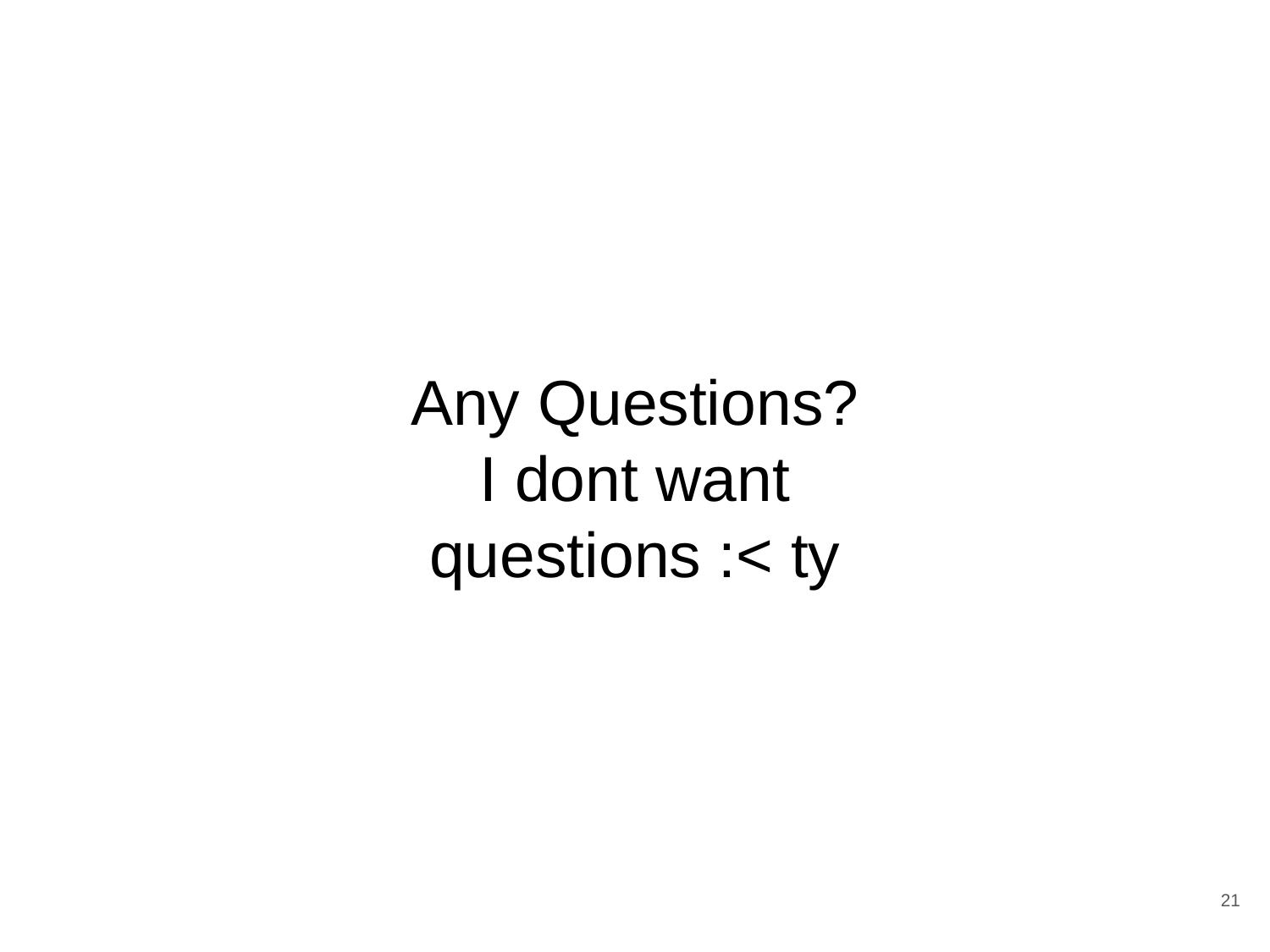

# Any Questions?
I dont want questions :< ty
21